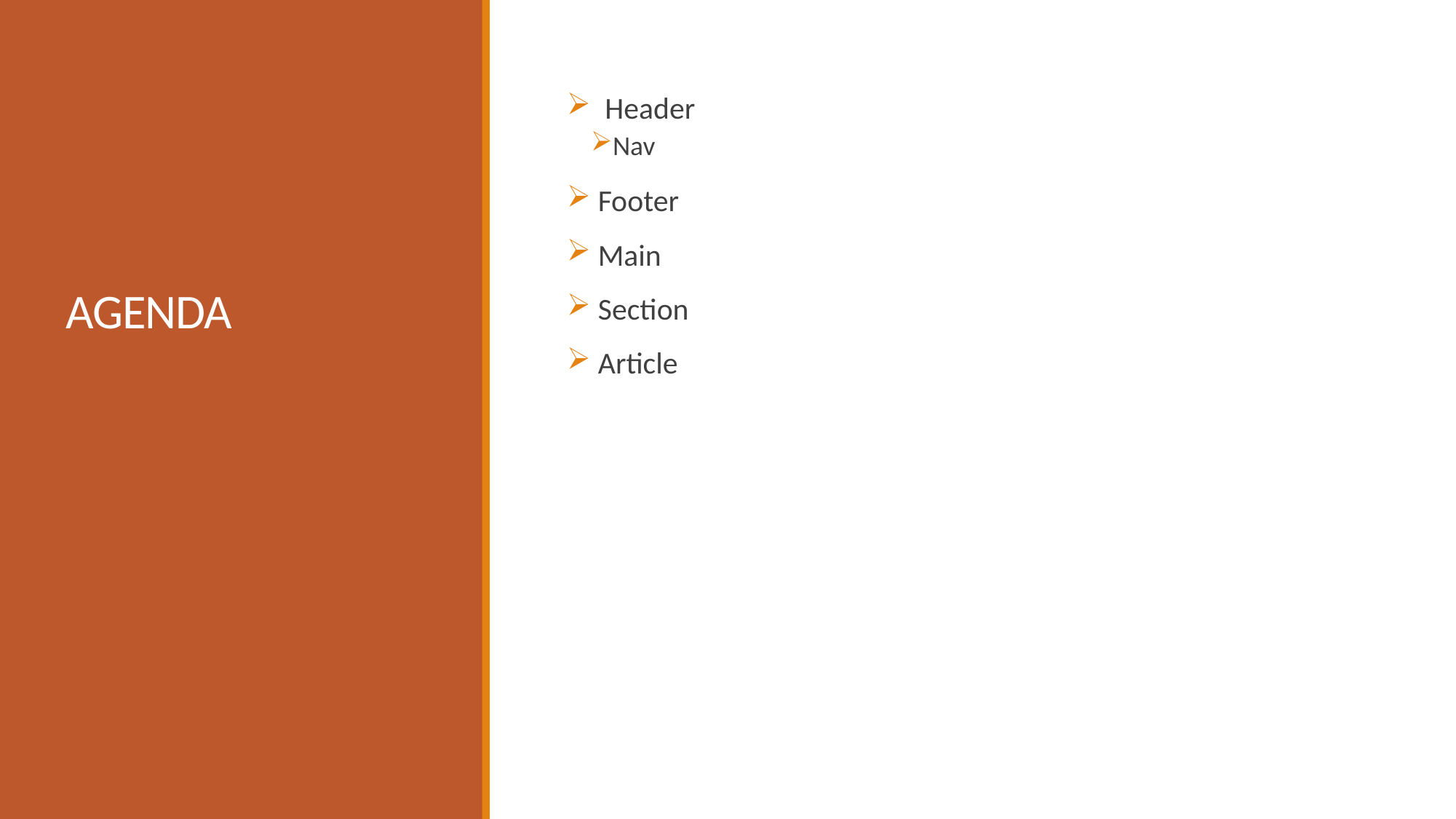

# AGENDA
  Header
Nav
 Footer
 Main
 Section
 Article